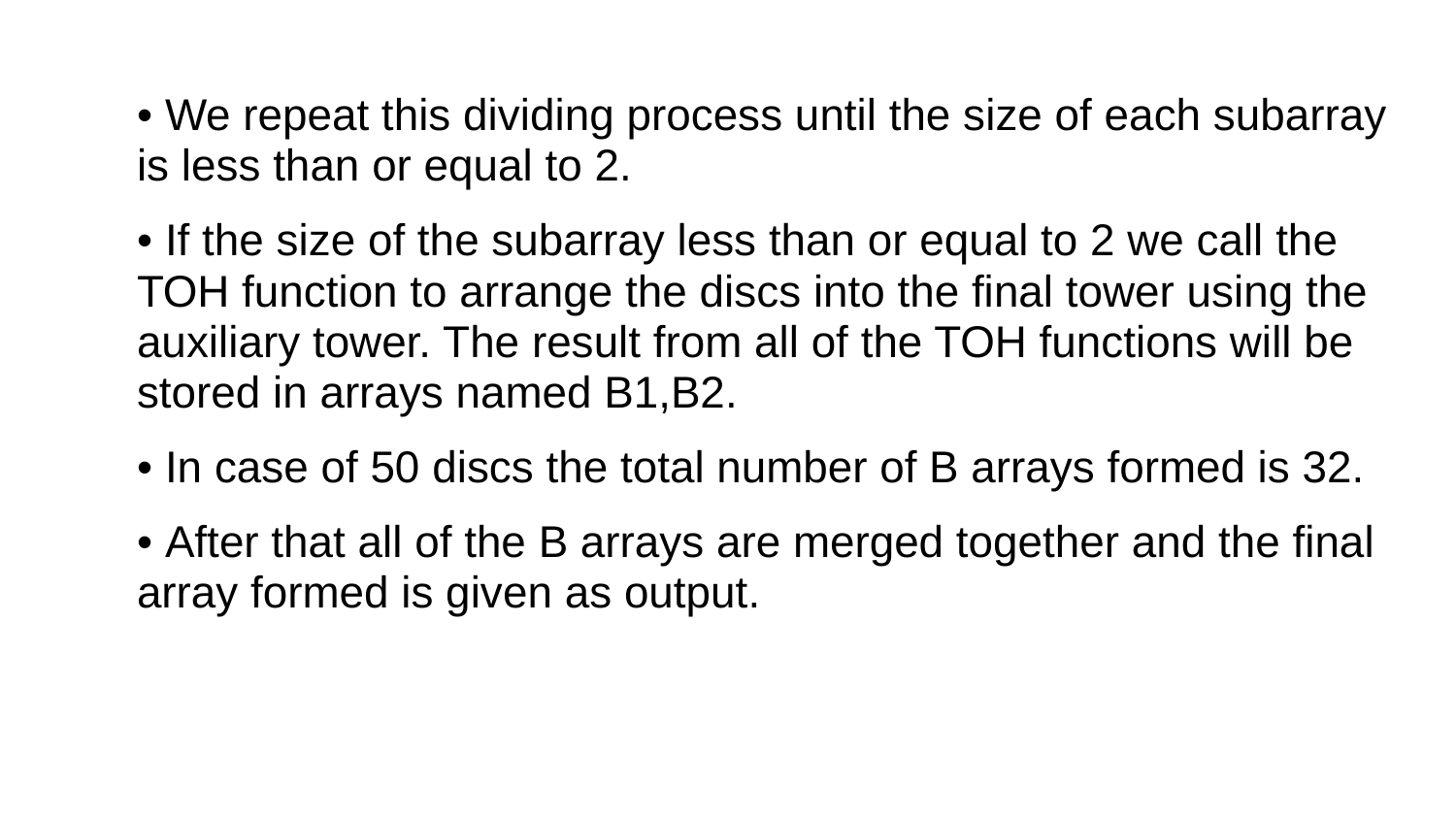

• We repeat this dividing process until the size of each subarray is less than or equal to 2.
• If the size of the subarray less than or equal to 2 we call the TOH function to arrange the discs into the final tower using the auxiliary tower. The result from all of the TOH functions will be stored in arrays named B1,B2.
• In case of 50 discs the total number of B arrays formed is 32.
• After that all of the B arrays are merged together and the final array formed is given as output.